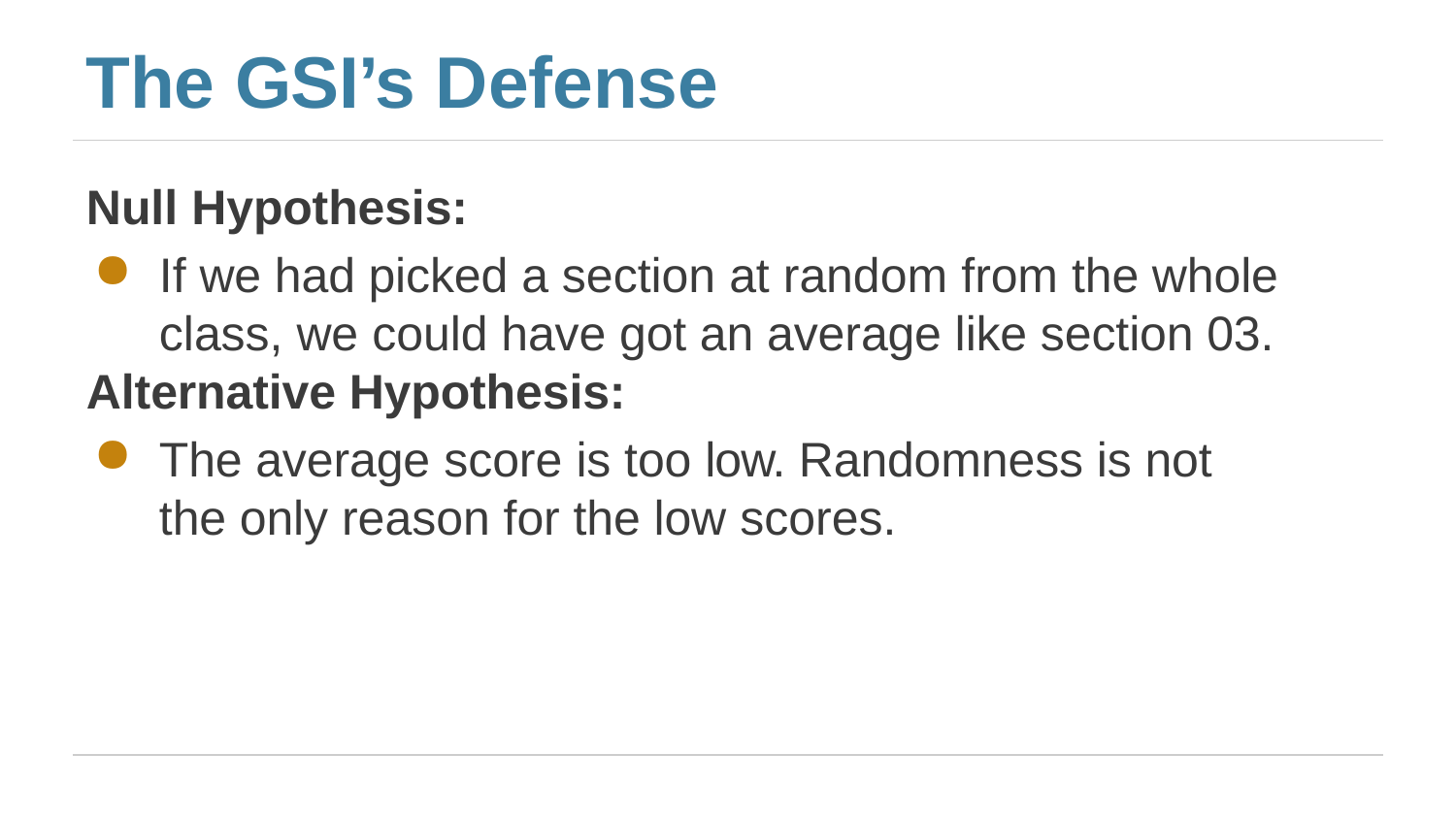

# The GSI’s Defense
Null Hypothesis:
If we had picked a section at random from the whole  class, we could have got an average like section 03.
Alternative Hypothesis:
The average score is too low. Randomness is not  the only reason for the low scores.